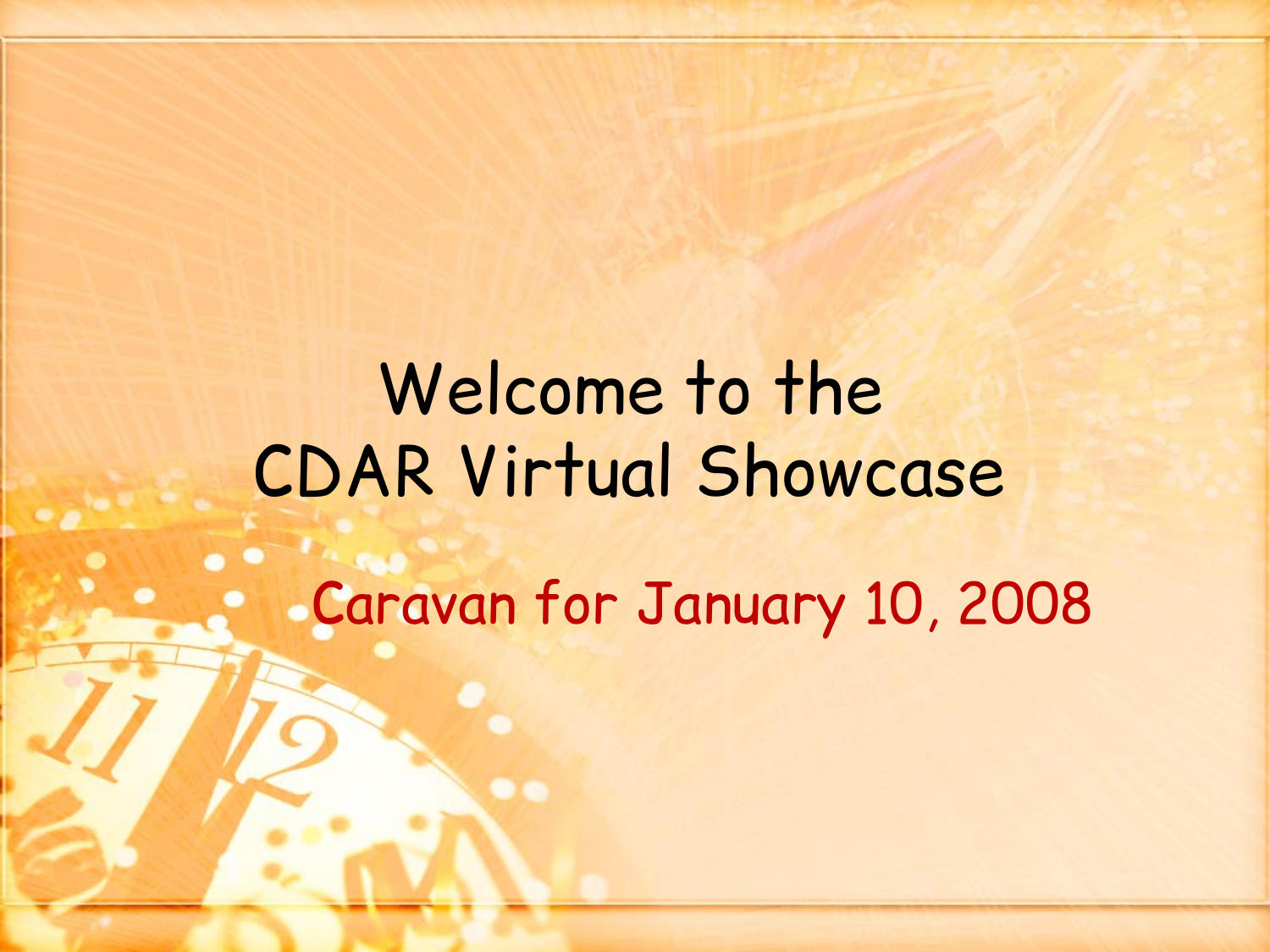

# Welcome to the CDAR Virtual Showcase
Caravan for January 10, 2008